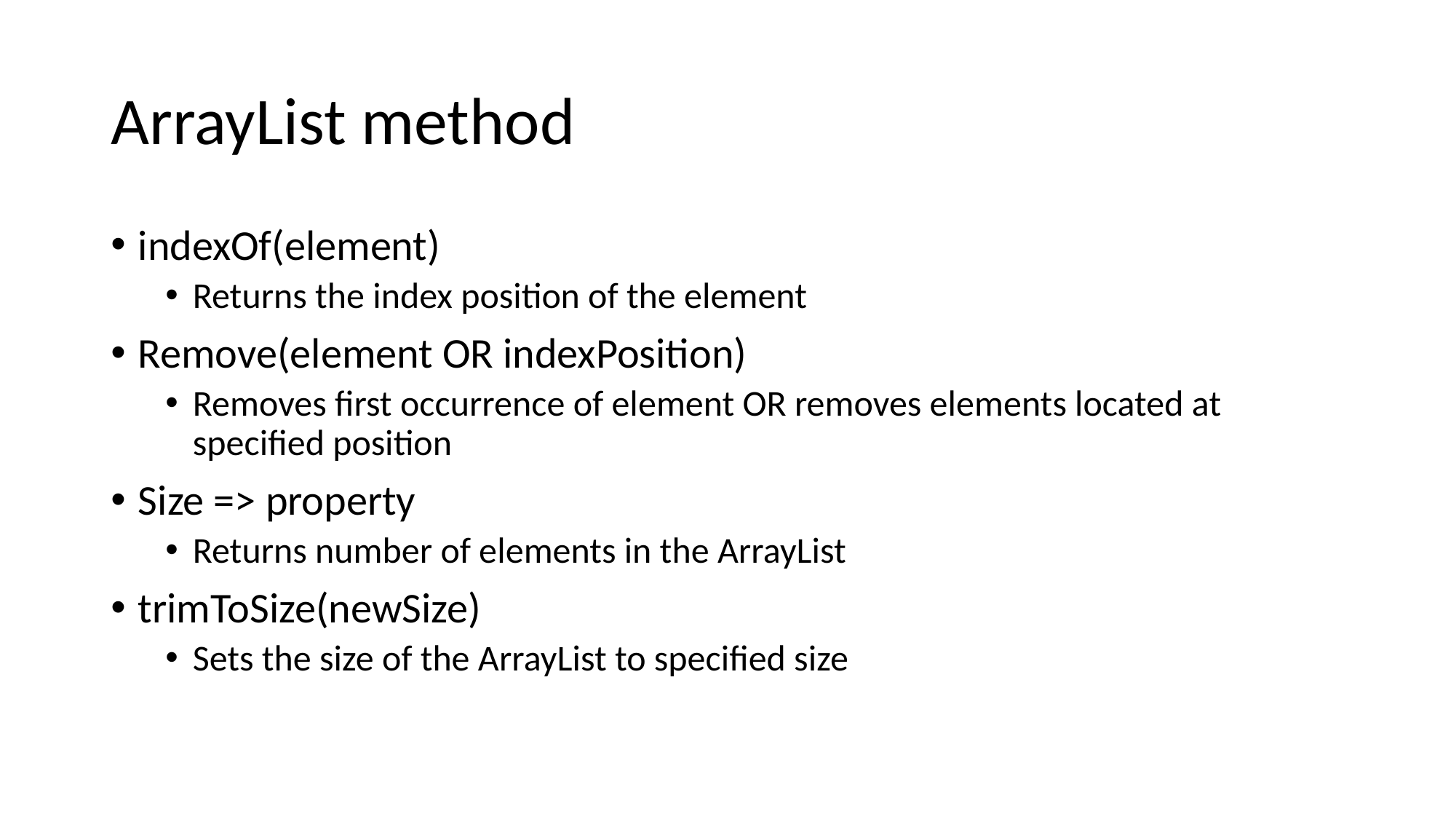

# ArrayList method
indexOf(element)
Returns the index position of the element
Remove(element OR indexPosition)
Removes first occurrence of element OR removes elements located at specified position
Size => property
Returns number of elements in the ArrayList
trimToSize(newSize)
Sets the size of the ArrayList to specified size